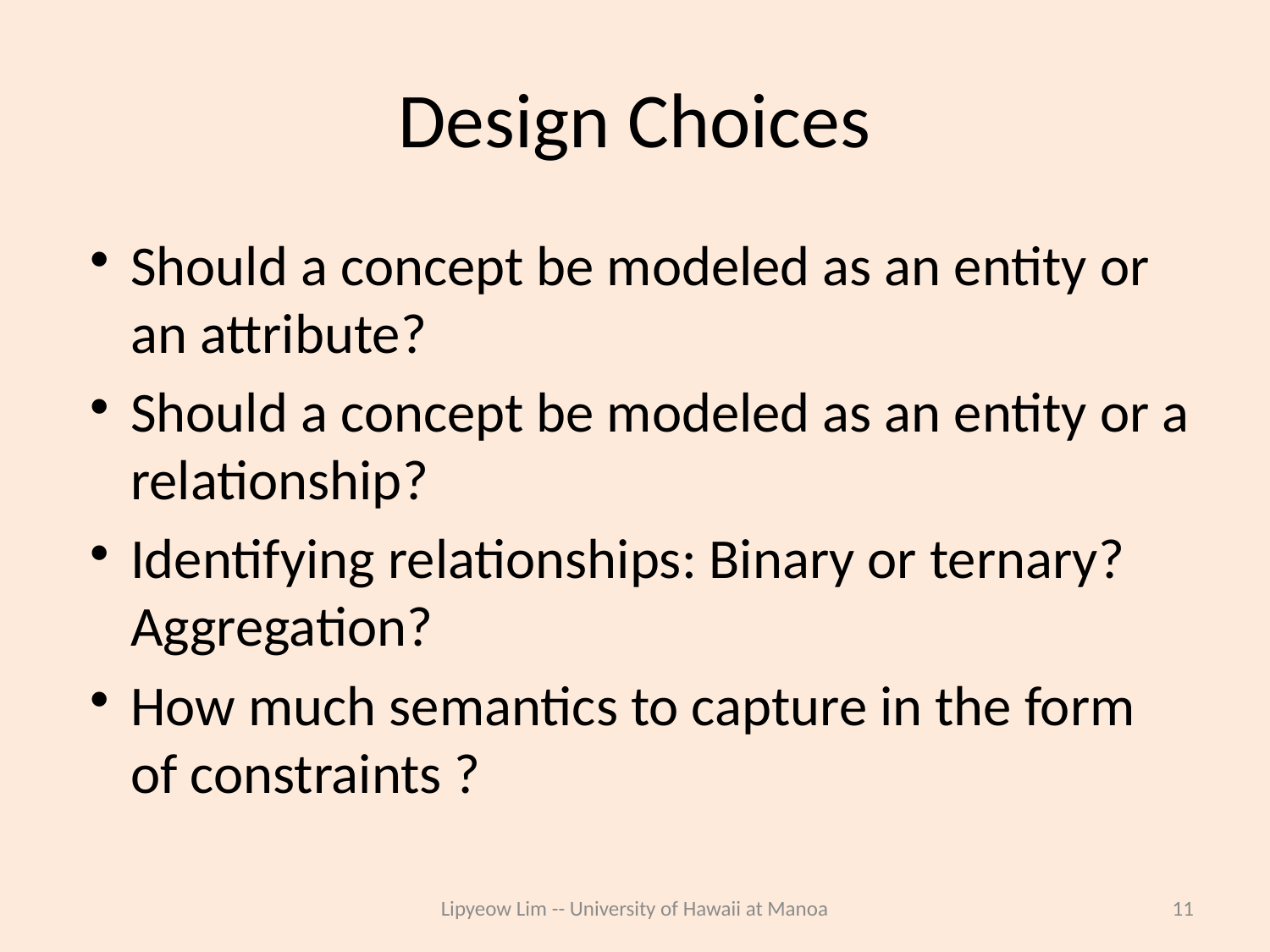

Design Choices
Should a concept be modeled as an entity or an attribute?
Should a concept be modeled as an entity or a relationship?
Identifying relationships: Binary or ternary? Aggregation?
How much semantics to capture in the form of constraints ?
Lipyeow Lim -- University of Hawaii at Manoa
11